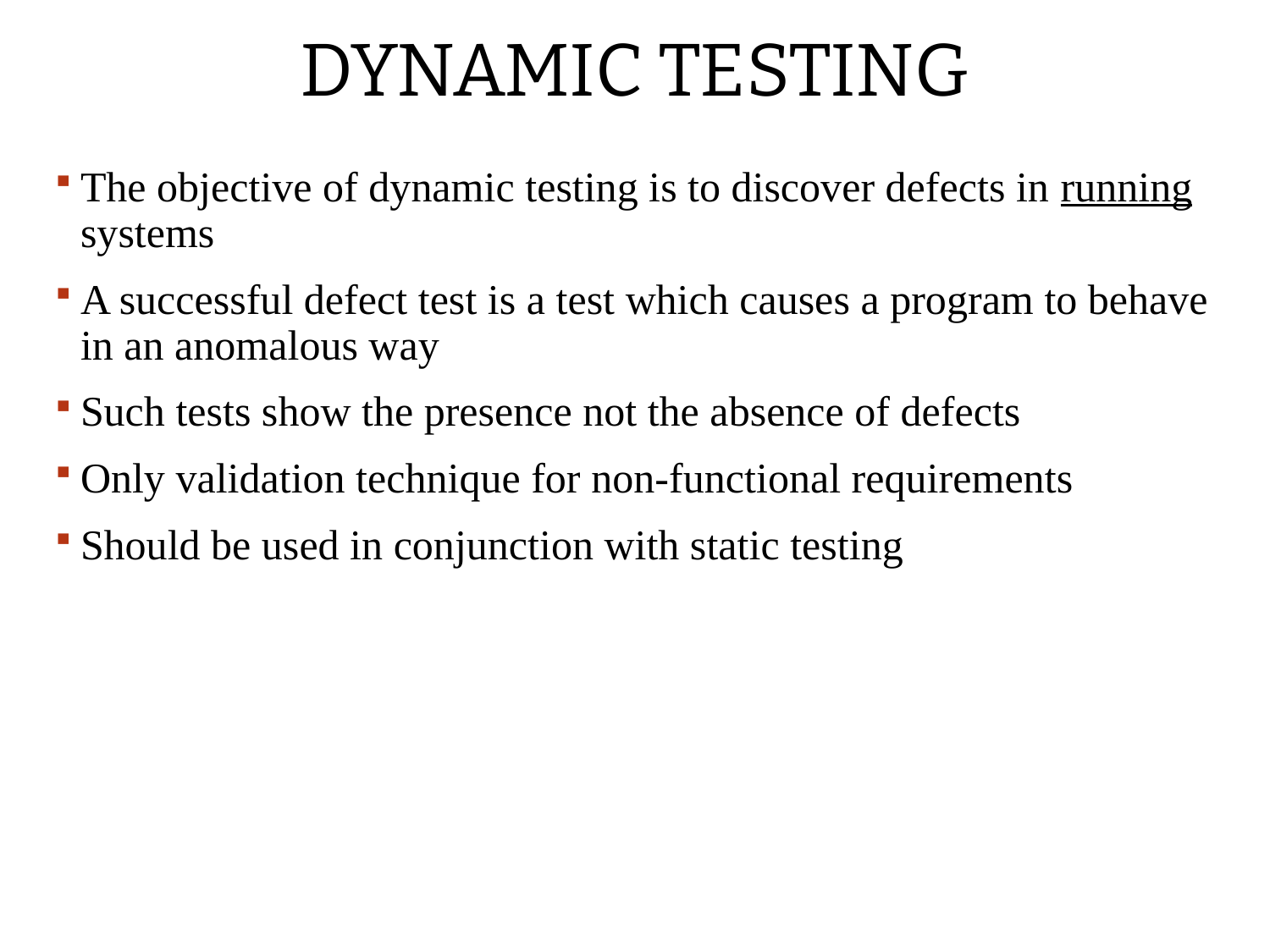

# Dynamic testing
The objective of dynamic testing is to discover defects in running systems
A successful defect test is a test which causes a program to behave in an anomalous way
Such tests show the presence not the absence of defects
Only validation technique for non-functional requirements
Should be used in conjunction with static testing